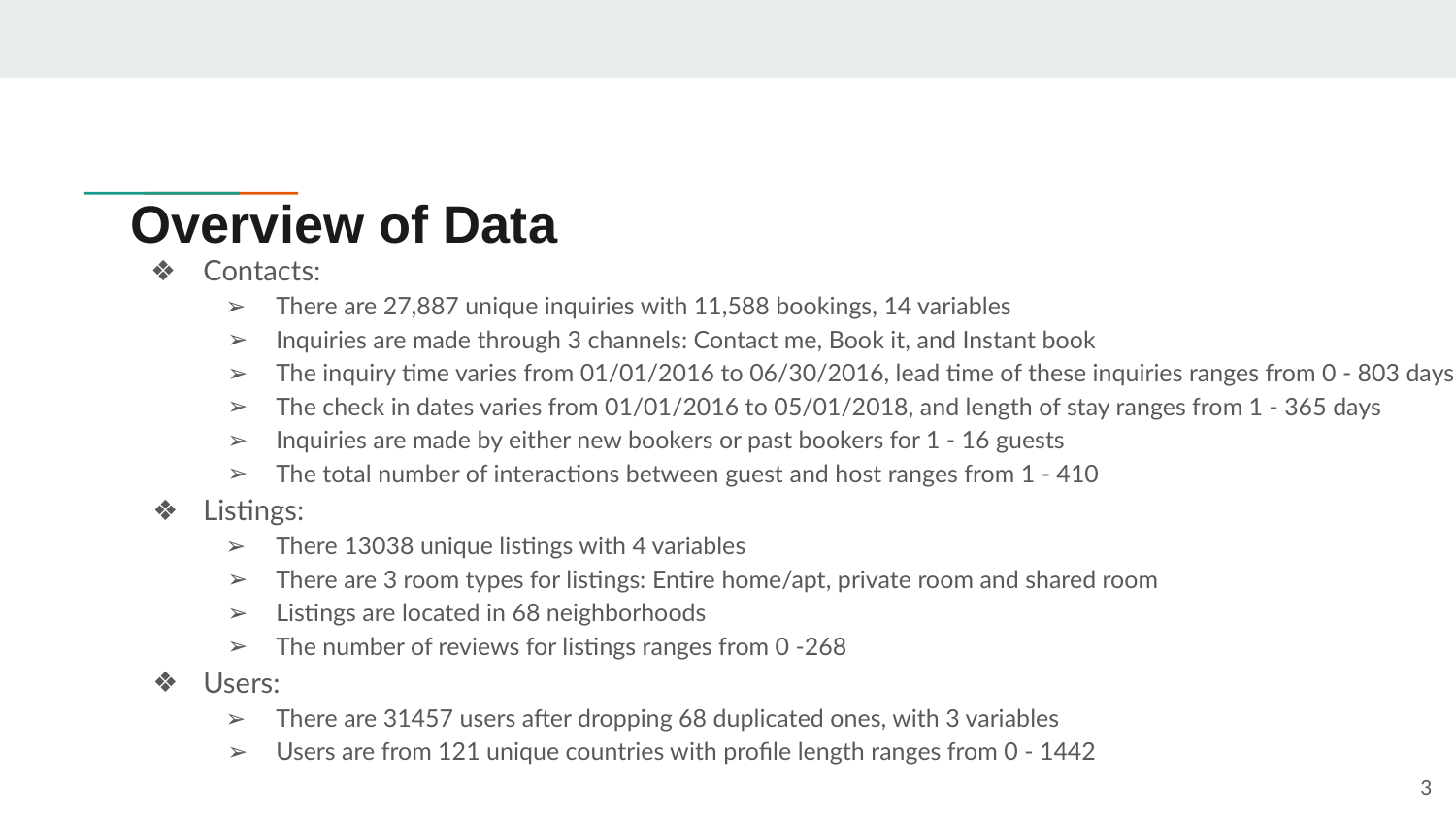

# Overview of Data

Contacts:
There are 27,887 unique inquiries with 11,588 bookings, 14 variables
Inquiries are made through 3 channels: Contact me, Book it, and Instant book
The inquiry time varies from 01/01/2016 to 06/30/2016, lead time of these inquiries ranges from 0 - 803 days
The check in dates varies from 01/01/2016 to 05/01/2018, and length of stay ranges from 1 - 365 days
Inquiries are made by either new bookers or past bookers for 1 - 16 guests
The total number of interactions between guest and host ranges from 1 - 410
Listings:
There 13038 unique listings with 4 variables
There are 3 room types for listings: Entire home/apt, private room and shared room
Listings are located in 68 neighborhoods
The number of reviews for listings ranges from 0 -268
Users:
There are 31457 users after dropping 68 duplicated ones, with 3 variables
Users are from 121 unique countries with profile length ranges from 0 - 1442
3